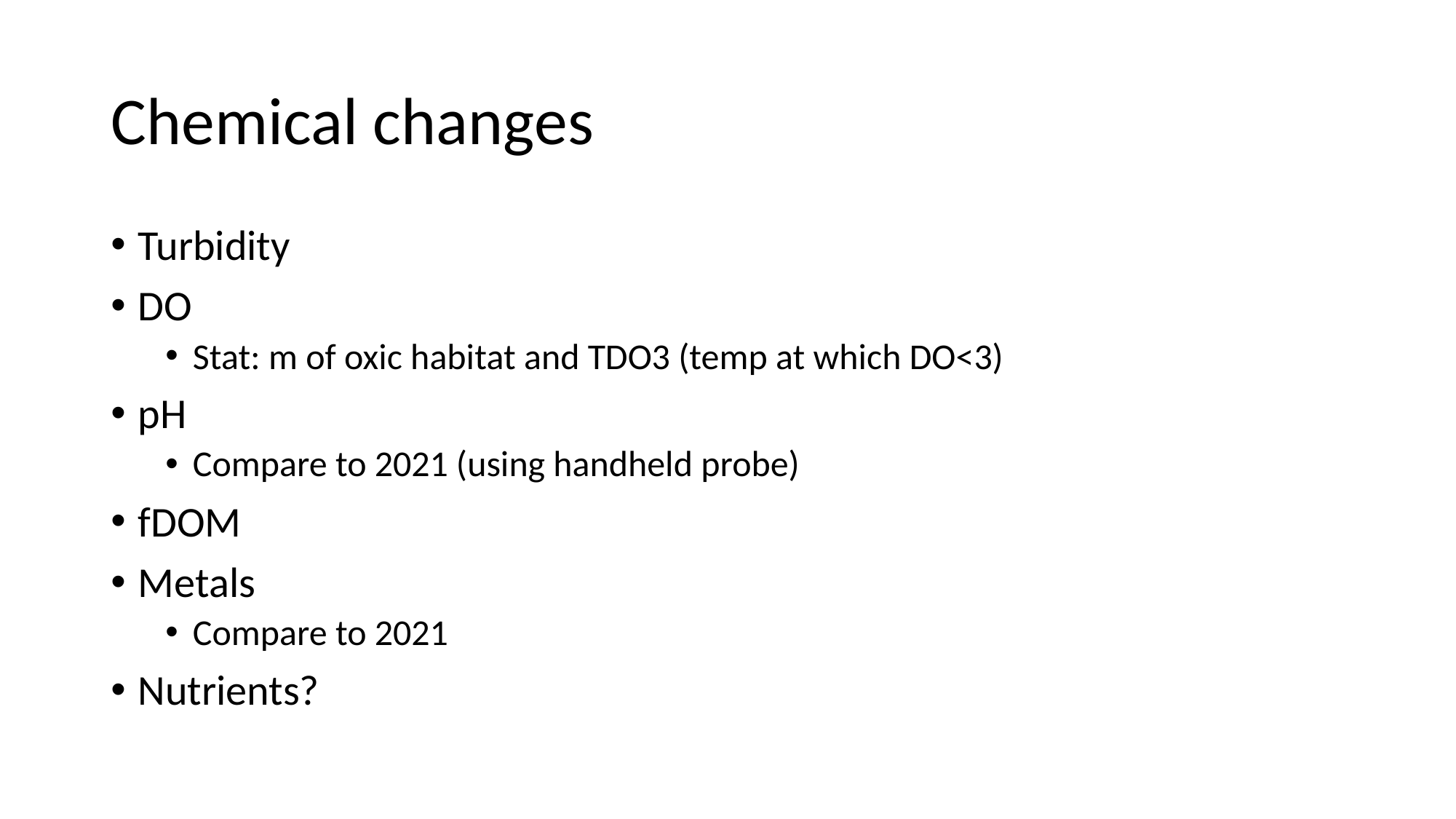

# Chemical changes
Turbidity
DO
Stat: m of oxic habitat and TDO3 (temp at which DO<3)
pH
Compare to 2021 (using handheld probe)
fDOM
Metals
Compare to 2021
Nutrients?